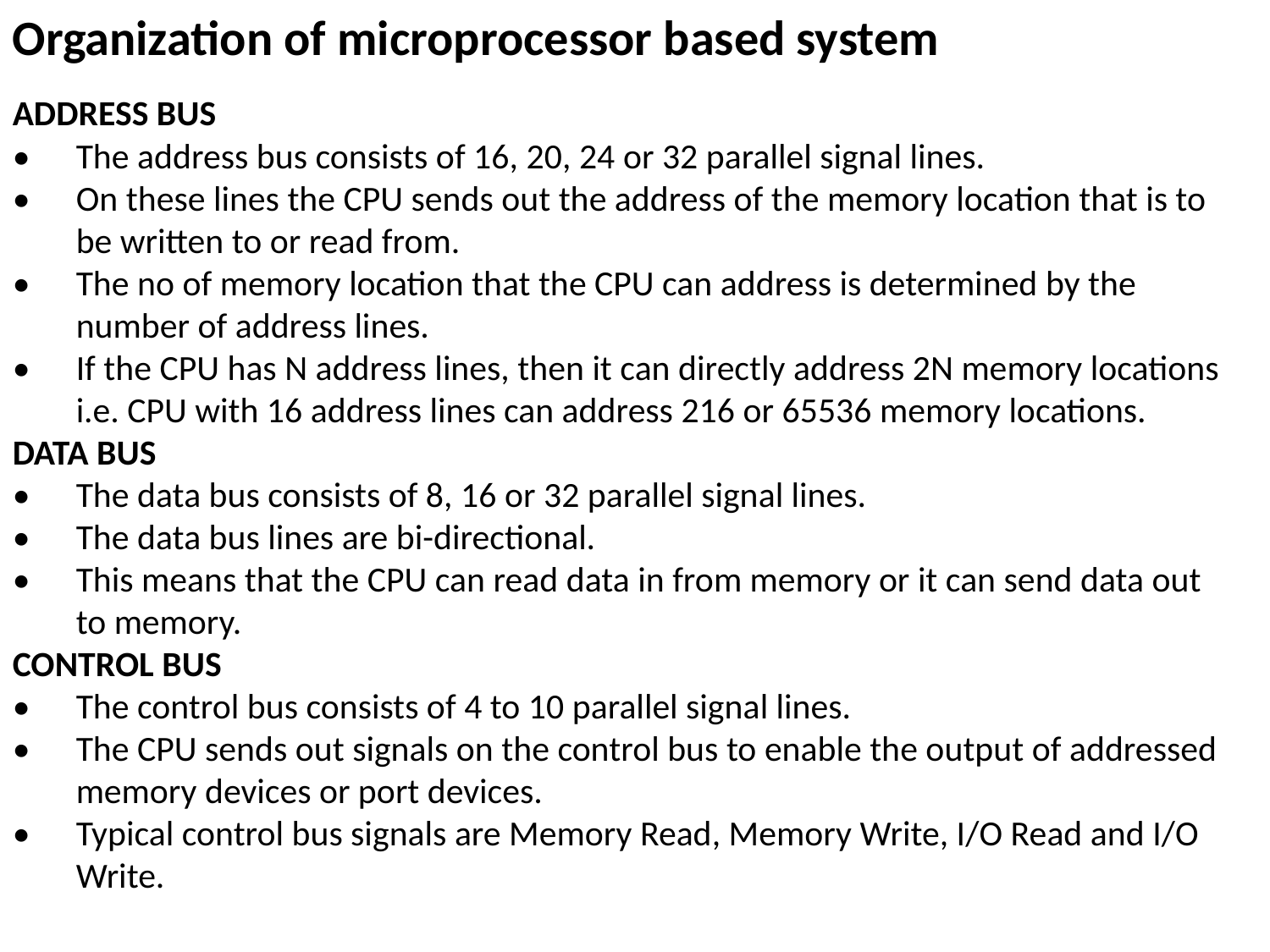

Organization of microprocessor based system
ADDRESS BUS
• 	The address bus consists of 16, 20, 24 or 32 parallel signal lines.
• 	On these lines the CPU sends out the address of the memory location that is to be written to or read from.
• 	The no of memory location that the CPU can address is determined by the number of address lines.
• 	If the CPU has N address lines, then it can directly address 2N memory locations i.e. CPU with 16 address lines can address 216 or 65536 memory locations.
DATA BUS
• 	The data bus consists of 8, 16 or 32 parallel signal lines.
• 	The data bus lines are bi-directional.
• 	This means that the CPU can read data in from memory or it can send data out to memory.
CONTROL BUS
• 	The control bus consists of 4 to 10 parallel signal lines.
• 	The CPU sends out signals on the control bus to enable the output of addressed memory devices or port devices.
• 	Typical control bus signals are Memory Read, Memory Write, I/O Read and I/O Write.